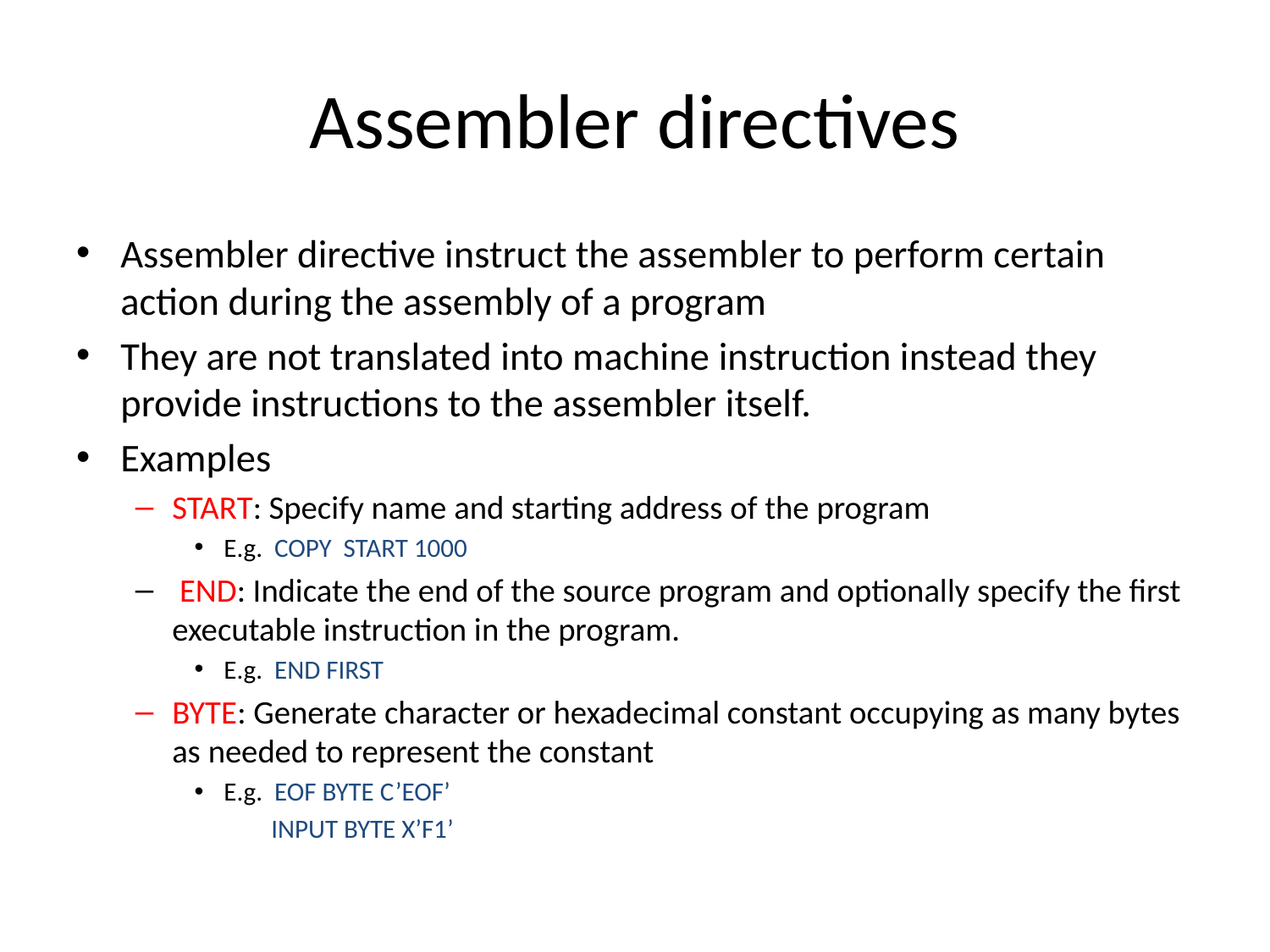

# Assembler directives
Assembler directive instruct the assembler to perform certain action during the assembly of a program
They are not translated into machine instruction instead they provide instructions to the assembler itself.
Examples
START: Specify name and starting address of the program
E.g.  COPY  START 1000
 END: Indicate the end of the source program and optionally specify the first executable instruction in the program.
E.g.  END FIRST
BYTE: Generate character or hexadecimal constant occupying as many bytes as needed to represent the constant
E.g.  EOF BYTE C’EOF’
             INPUT BYTE X’F1’